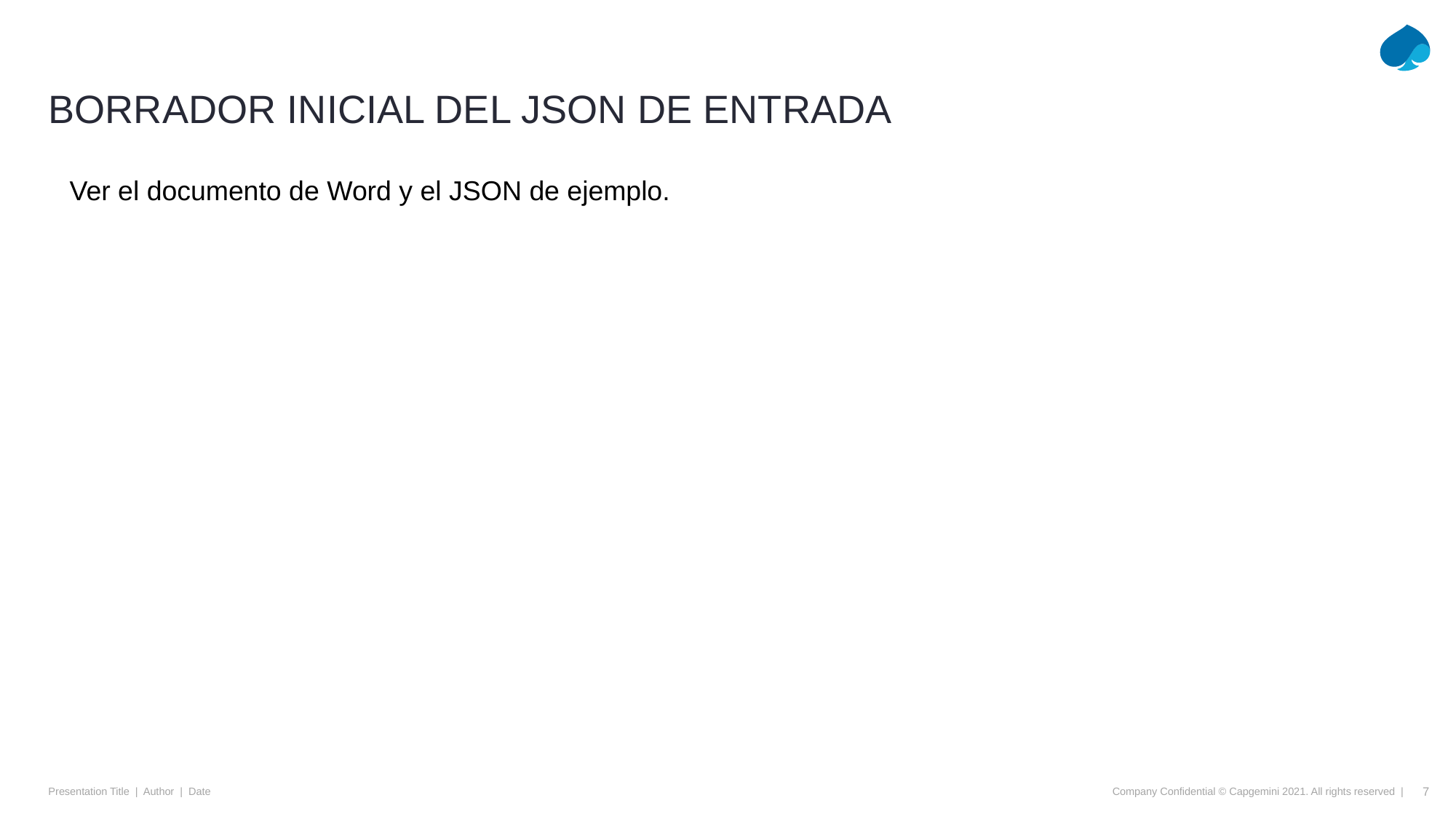

# BORRADOR INICIAL DEL JSON DE ENTRADA
Ver el documento de Word y el JSON de ejemplo.